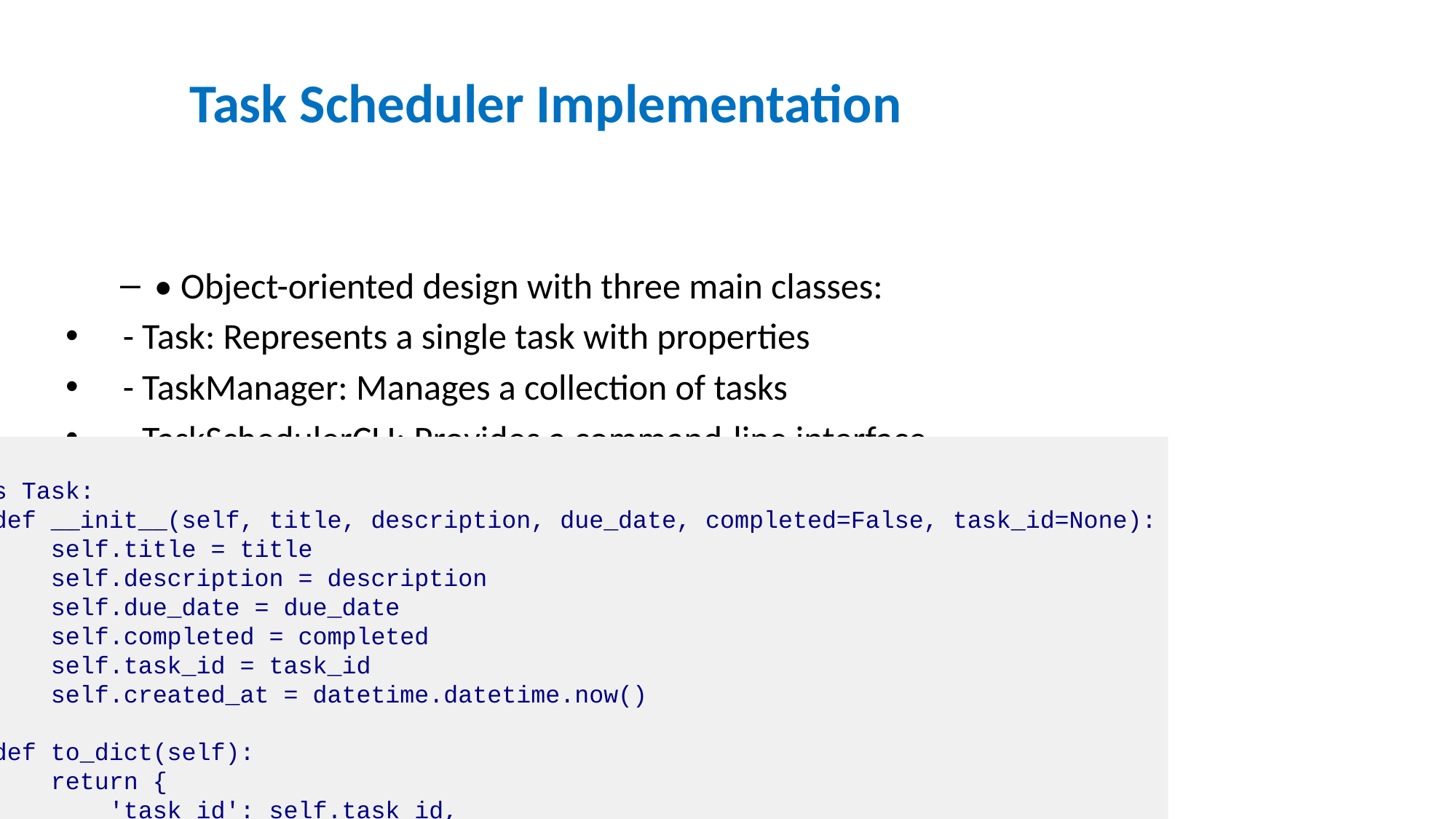

# Task Scheduler Implementation

• Object-oriented design with three main classes:
  - Task: Represents a single task with properties
  - TaskManager: Manages a collection of tasks
  - TaskSchedulerCLI: Provides a command-line interface

• Key concepts demonstrated:
  - Date and time handling with datetime module
  - JSON serialization/deserialization
  - Exception handling for file operations
  - Command-line interface design

class Task:
    def __init__(self, title, description, due_date, completed=False, task_id=None):
        self.title = title
        self.description = description
        self.due_date = due_date
        self.completed = completed
        self.task_id = task_id
        self.created_at = datetime.datetime.now()
    def to_dict(self):
        return {
            'task_id': self.task_id,
            'title': self.title,
            'description': self.description,
            'due_date': self.due_date.isoformat(),
            'completed': self.completed,
            'created_at': self.created_at.isoformat()
        }